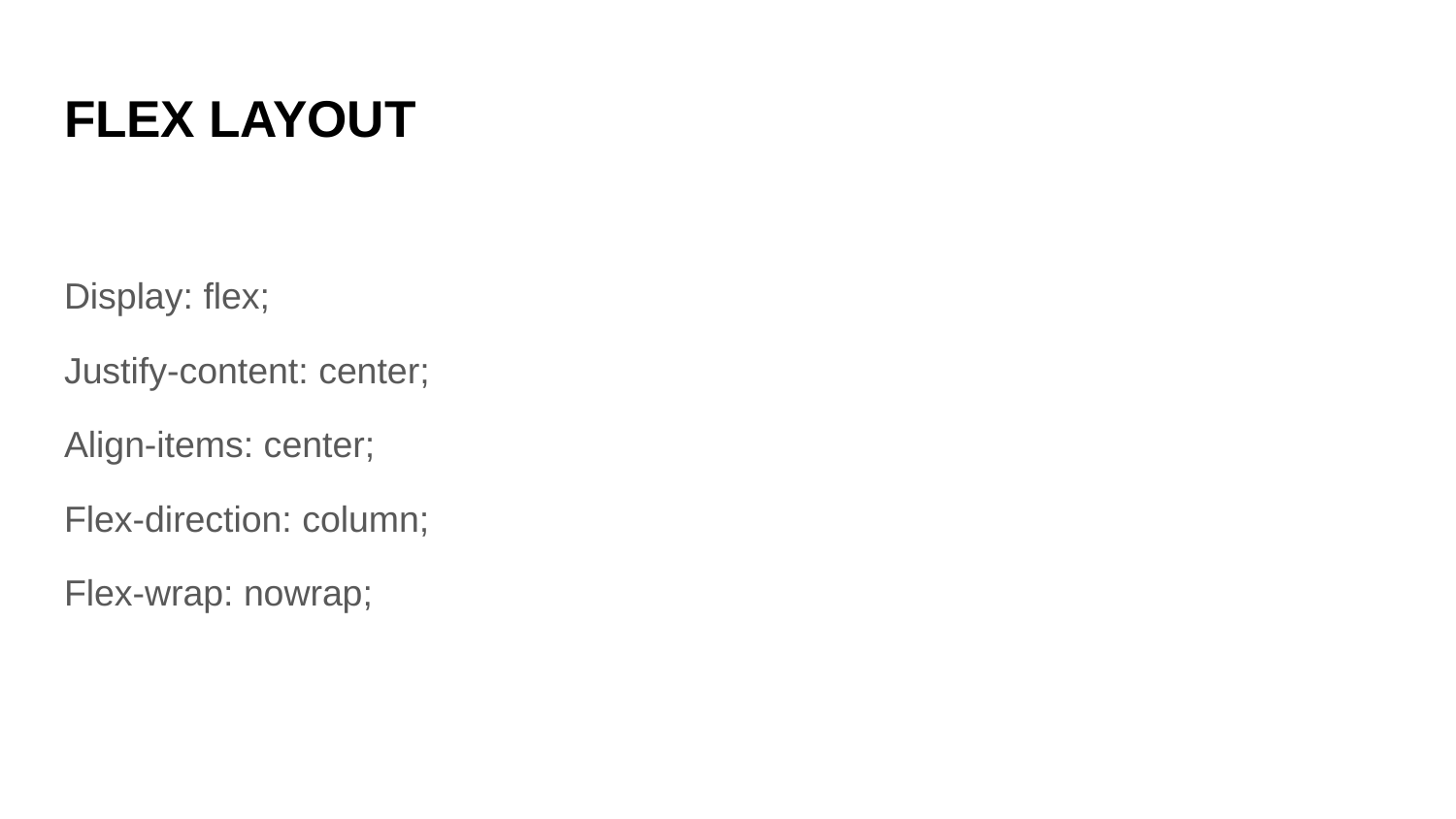

# FLEX LAYOUT

Display: flex;
Justify-content: center;
Align-items: center;
Flex-direction: column;
Flex-wrap: nowrap;